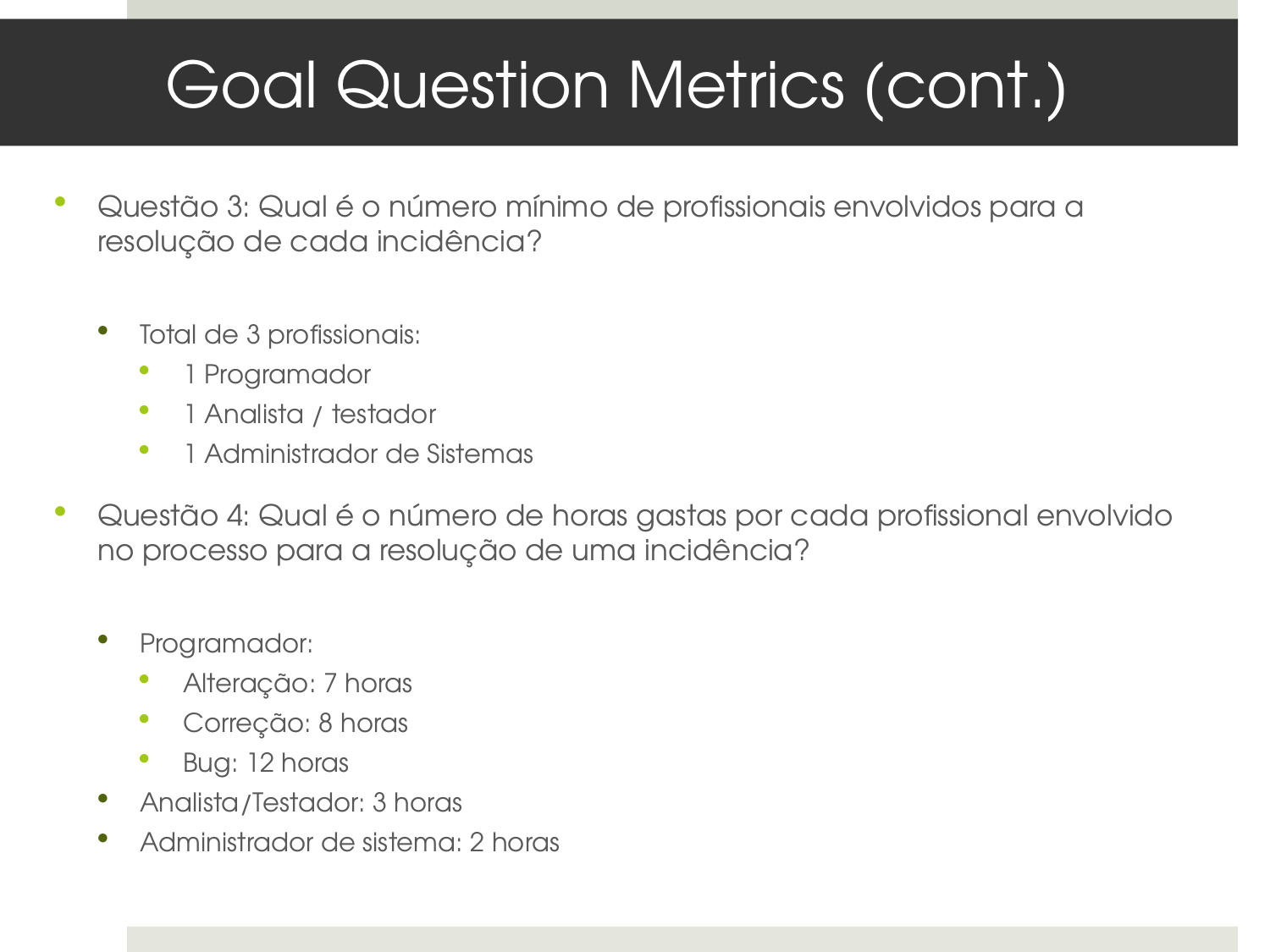

# Goal Question Metrics (cont.)
Questão 3: Qual é o número mínimo de profissionais envolvidos para a resolução de cada incidência?

Total de 3 profissionais:
1 Programador
1 Analista / testador
1 Administrador de Sistemas
Questão 4: Qual é o número de horas gastas por cada profissional envolvido no processo para a resolução de uma incidência?

Programador:
Alteração: 7 horas
Correção: 8 horas
Bug: 12 horas
Analista/Testador: 3 horas
Administrador de sistema: 2 horas